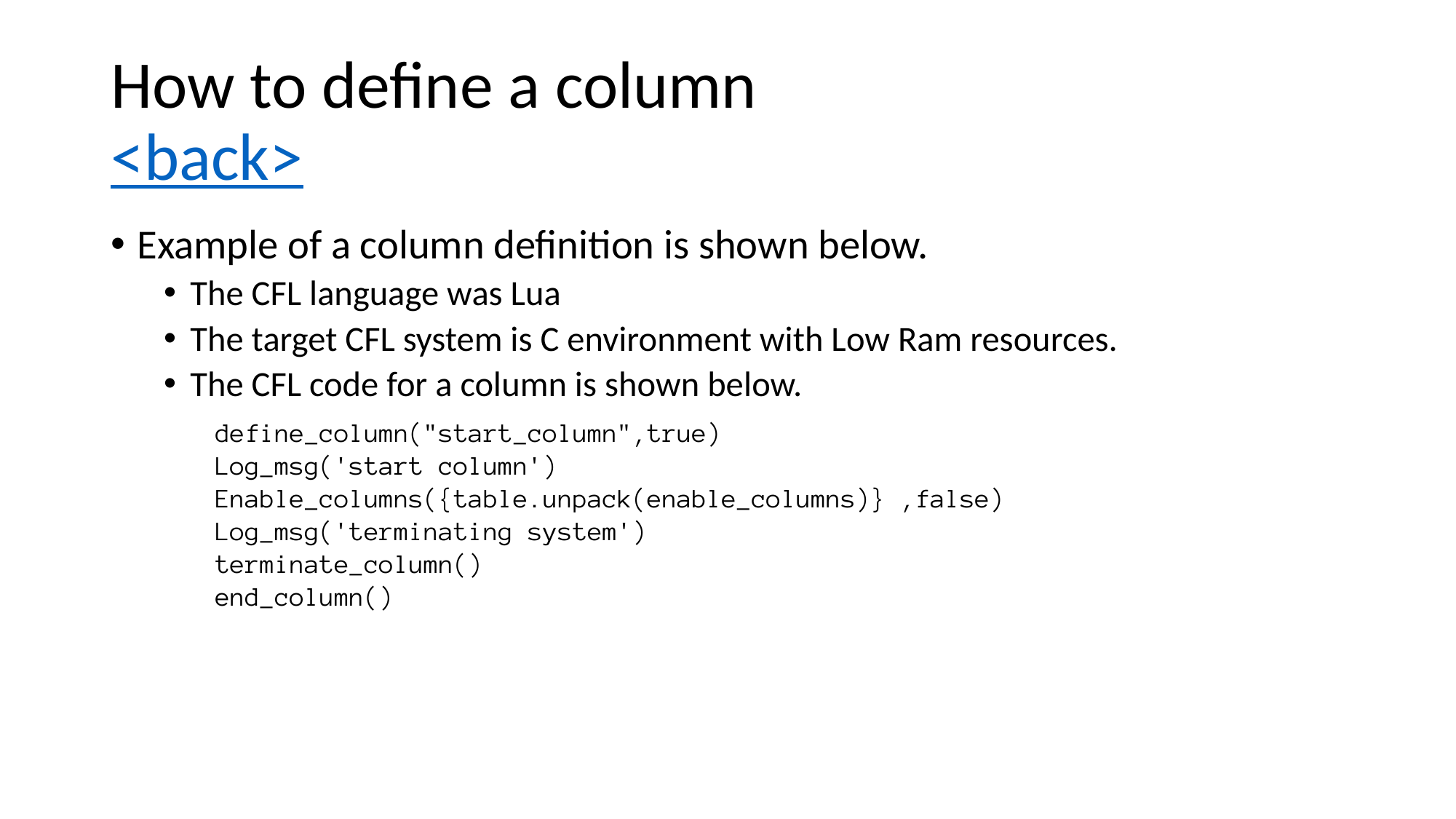

# How to define a column <back>
Example of a column definition is shown below.
The CFL language was Lua
The target CFL system is C environment with Low Ram resources.
The CFL code for a column is shown below.

define_column("start_column",true)
Log_msg('start column')
Enable_columns({table.unpack(enable_columns)} ,false)
Log_msg('terminating system')
terminate_column()
end_column()